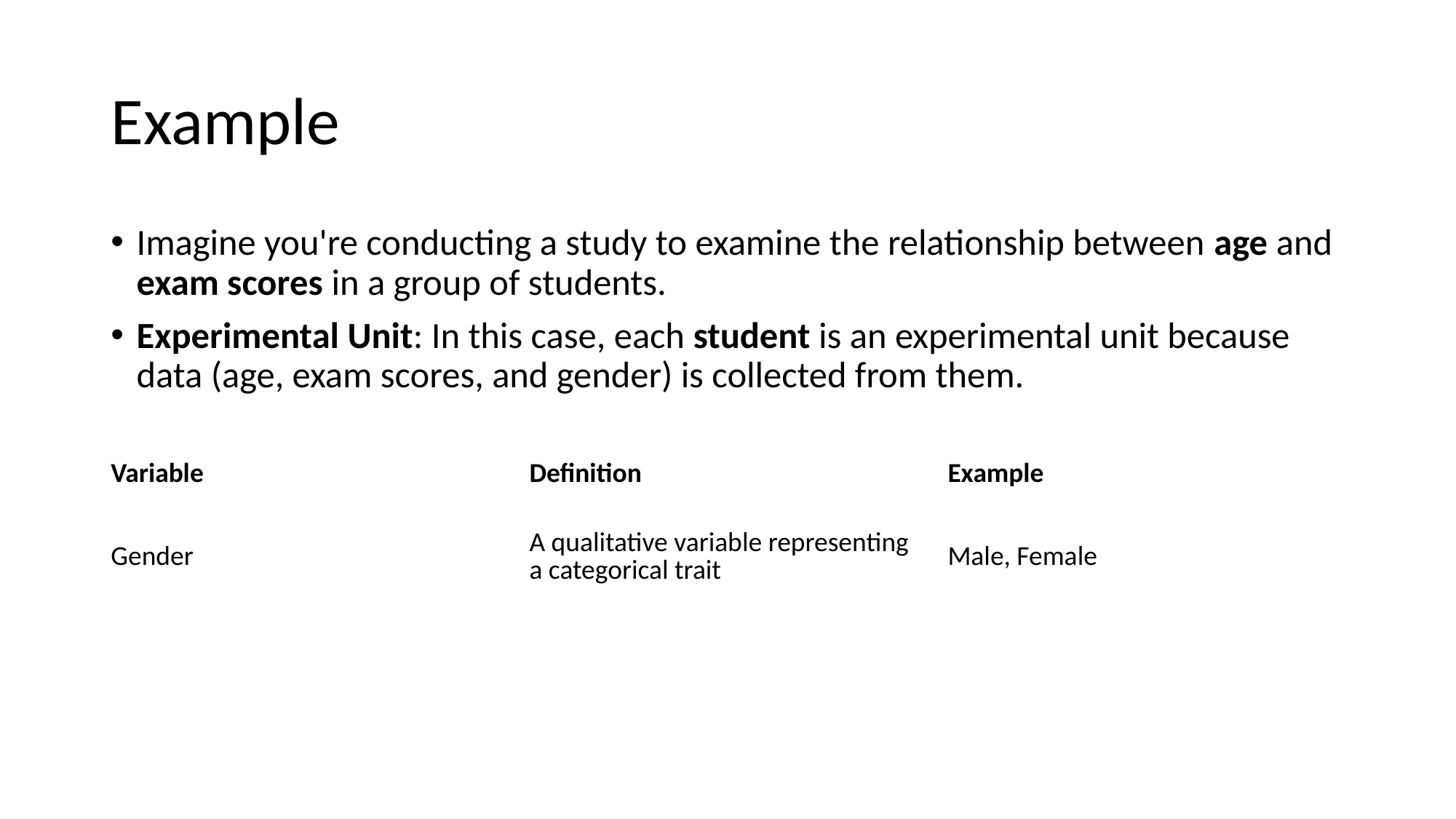

# Example
Imagine you're conducting a study to examine the relationship between age and exam scores in a group of students.
Experimental Unit: In this case, each student is an experimental unit because data (age, exam scores, and gender) is collected from them.

|  |  |  |
| --- | --- | --- |
| Variable | Definition | Example |
| --- | --- | --- |
| Gender | A qualitative variable representing a categorical trait | Male, Female |
| --- | --- | --- |